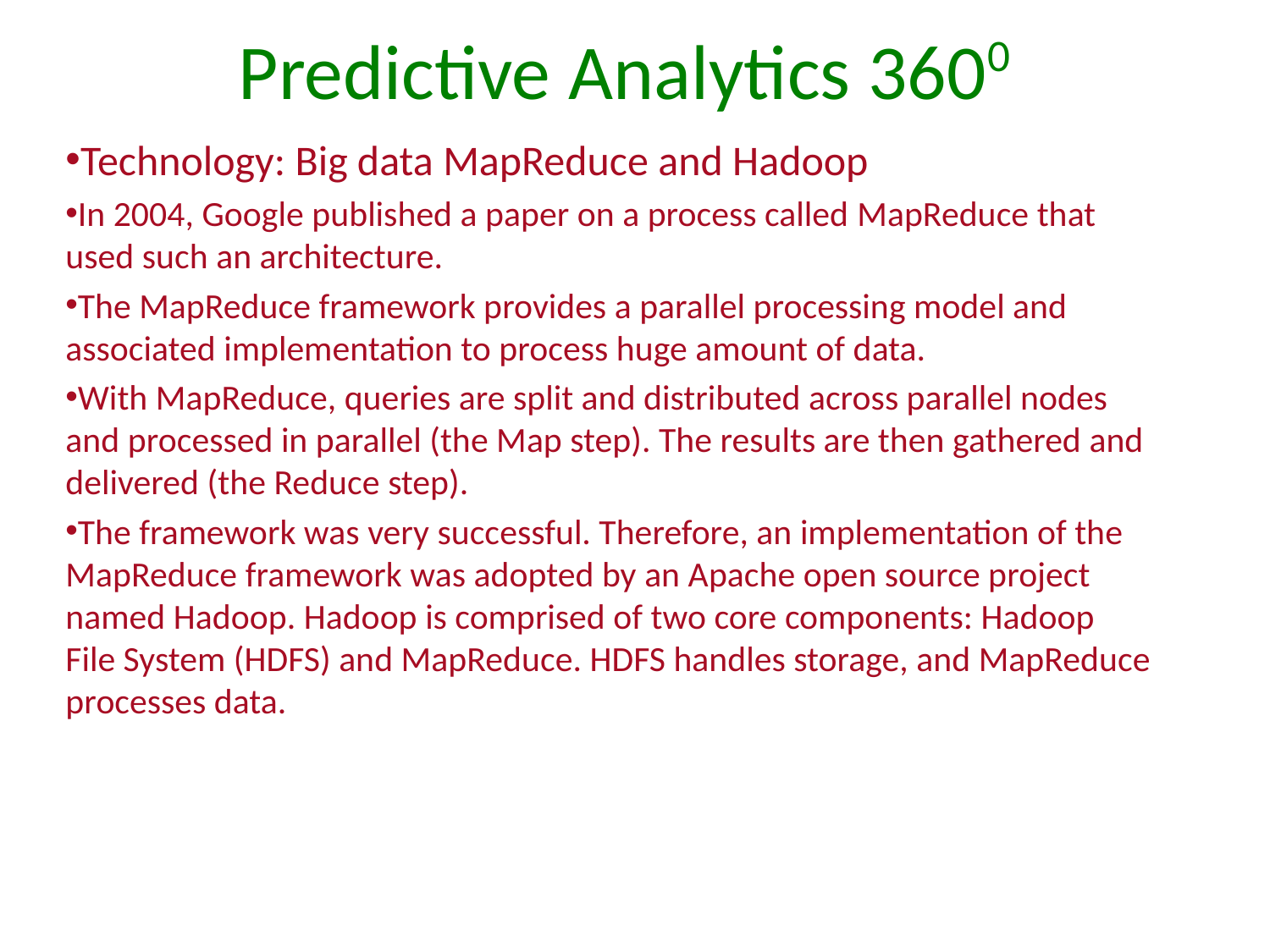

# Predictive Analytics 3600
Technology: Big data MapReduce and Hadoop
In 2004, Google published a paper on a process called MapReduce that used such an architecture.
The MapReduce framework provides a parallel processing model and associated implementation to process huge amount of data.
With MapReduce, queries are split and distributed across parallel nodes and processed in parallel (the Map step). The results are then gathered and delivered (the Reduce step).
The framework was very successful. Therefore, an implementation of the MapReduce framework was adopted by an Apache open source project named Hadoop. Hadoop is comprised of two core components: Hadoop File System (HDFS) and MapReduce. HDFS handles storage, and MapReduce processes data.